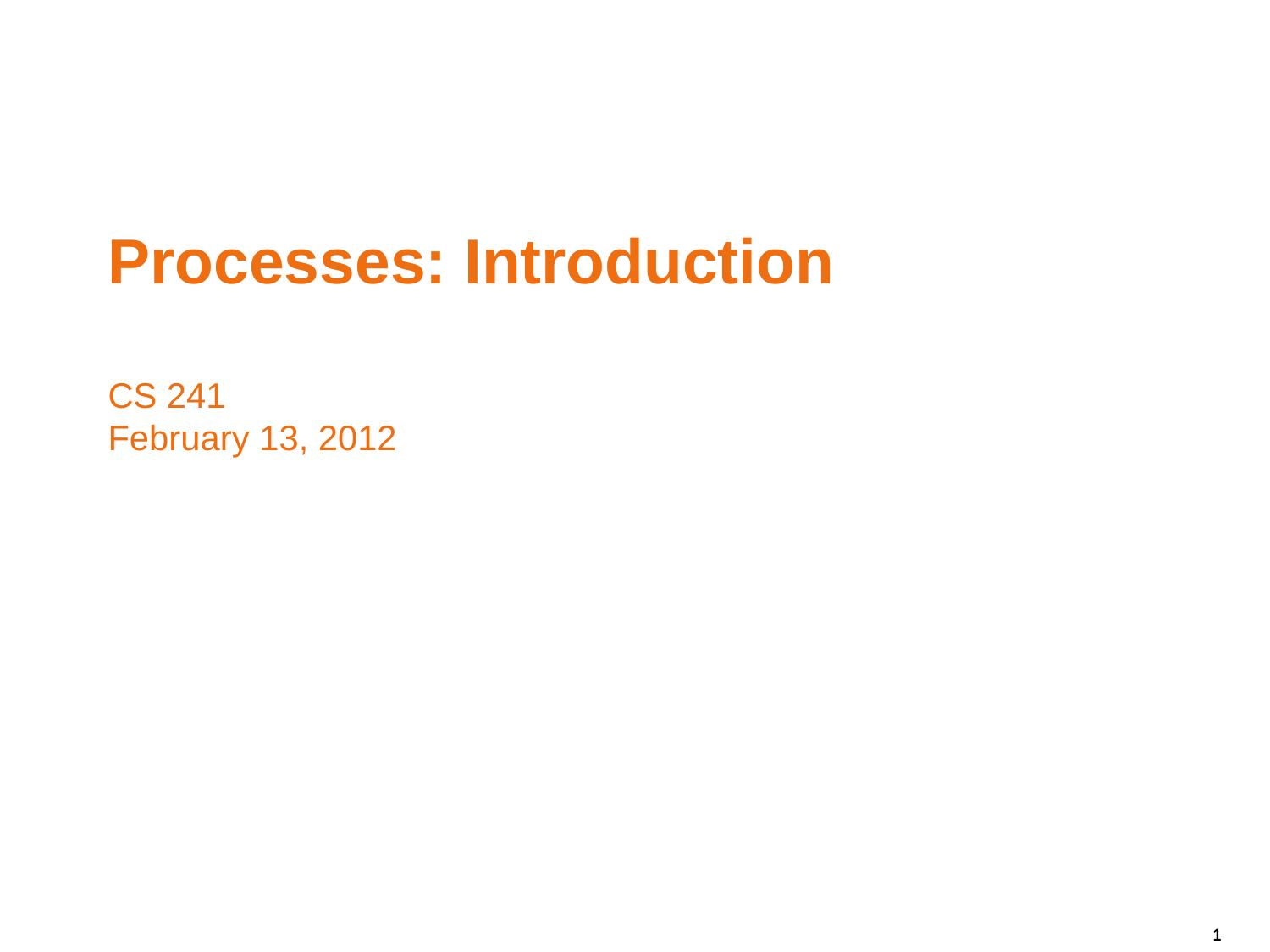

# Processes: Introduction CS 241 February 13, 2012